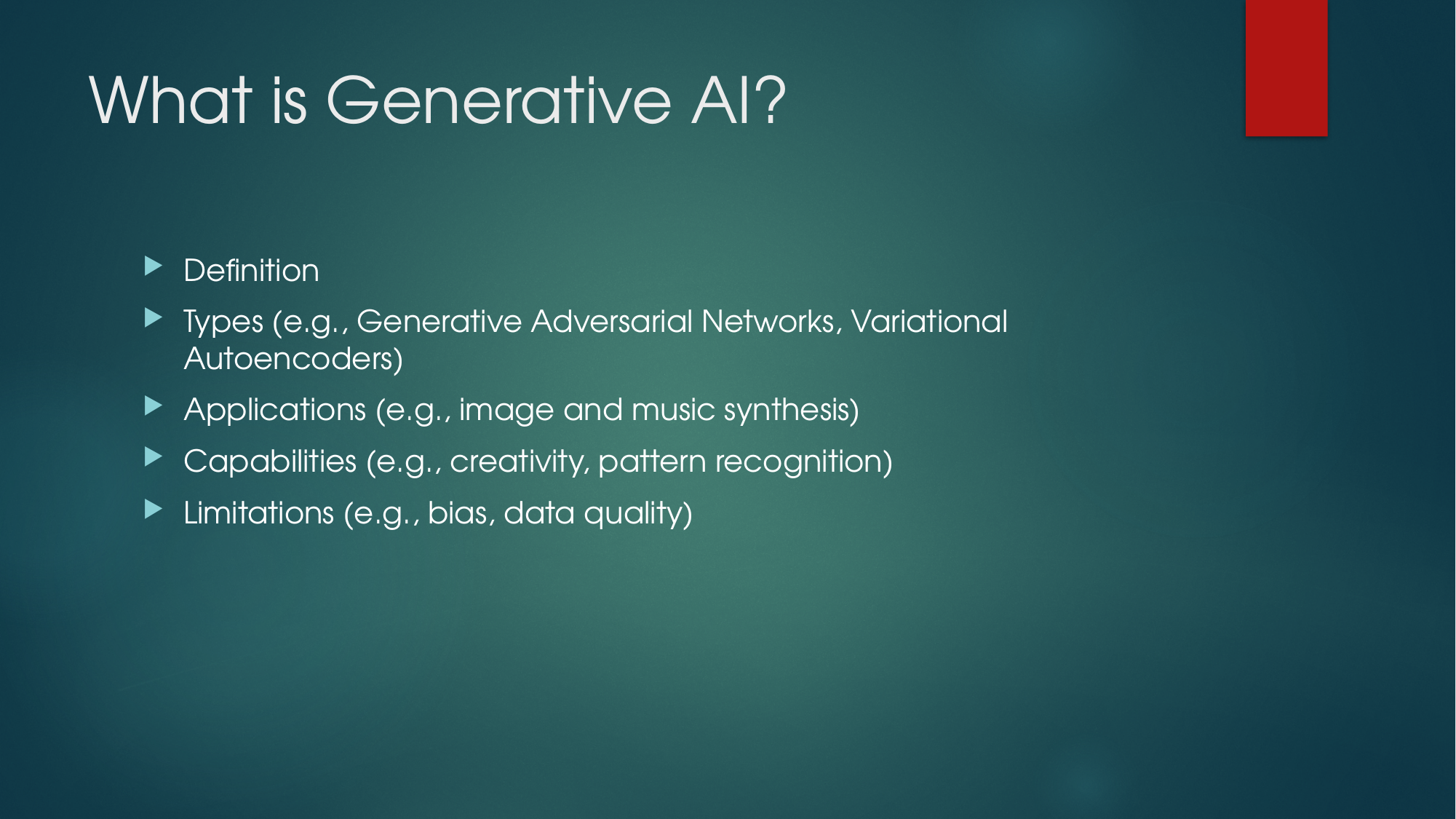

# What is Generative AI?
Definition
Types (e.g., Generative Adversarial Networks, Variational Autoencoders)
Applications (e.g., image and music synthesis)
Capabilities (e.g., creativity, pattern recognition)
Limitations (e.g., bias, data quality)